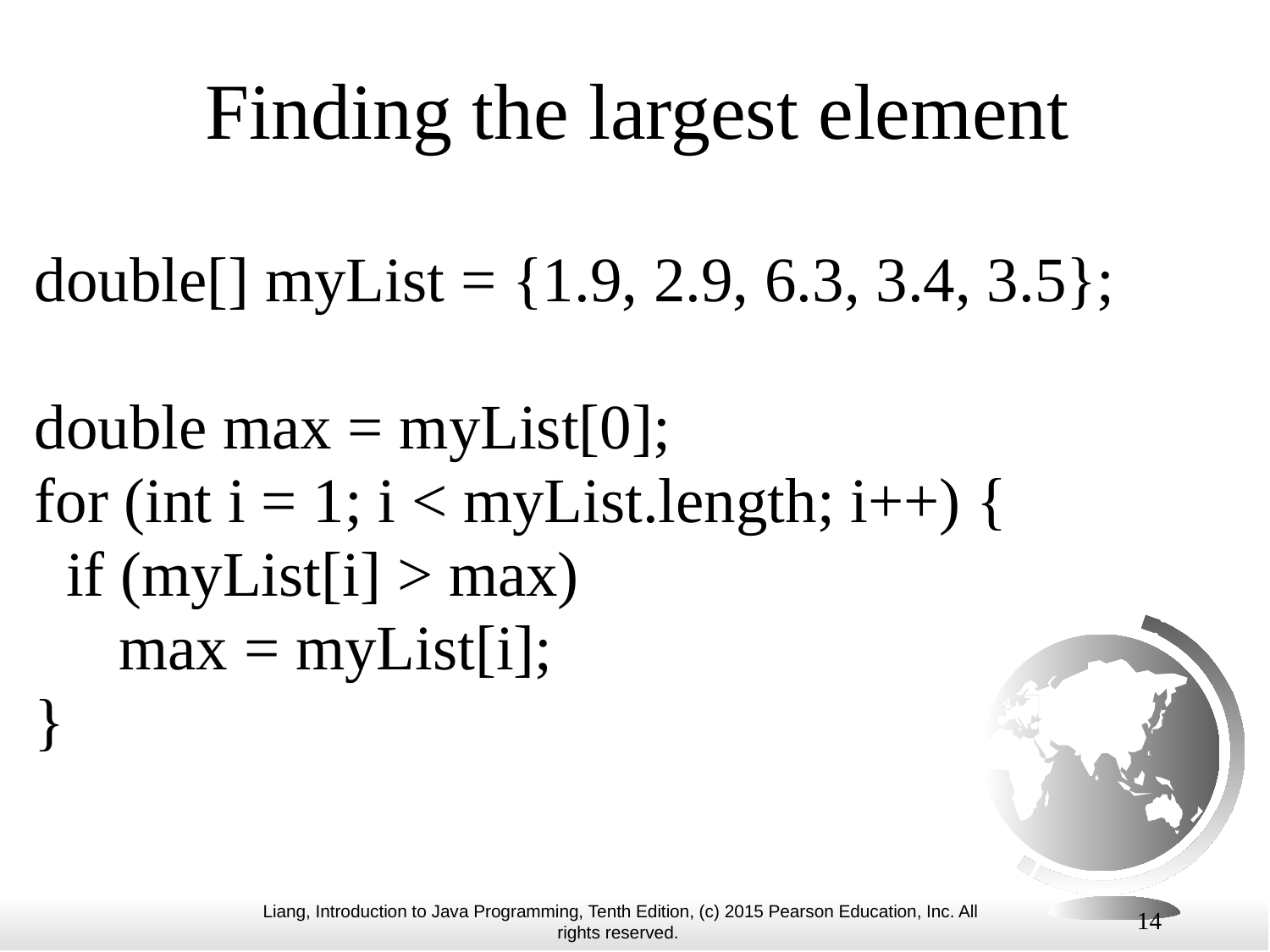

# Finding the largest element
double[] myList = {1.9, 2.9, 6.3, 3.4, 3.5};

double max = myList[0];
for (int i = 1; i < myList.length; i++) {
  if (myList[i] > max)
	max = myList[i];
}

14